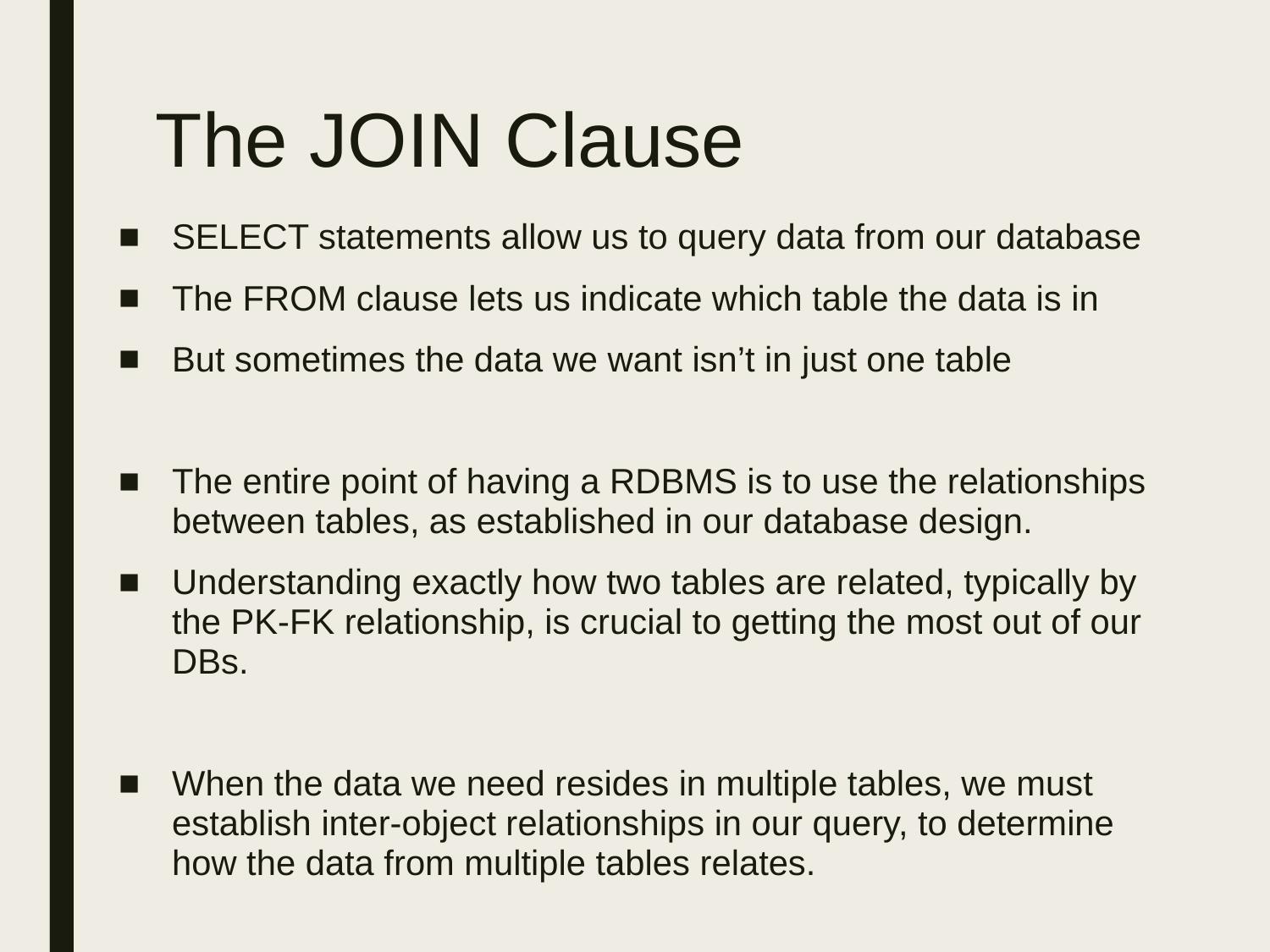

# The JOIN Clause
SELECT statements allow us to query data from our database
The FROM clause lets us indicate which table the data is in
But sometimes the data we want isn’t in just one table

The entire point of having a RDBMS is to use the relationships between tables, as established in our database design.
Understanding exactly how two tables are related, typically by the PK-FK relationship, is crucial to getting the most out of our DBs.

When the data we need resides in multiple tables, we must establish inter-object relationships in our query, to determine how the data from multiple tables relates.